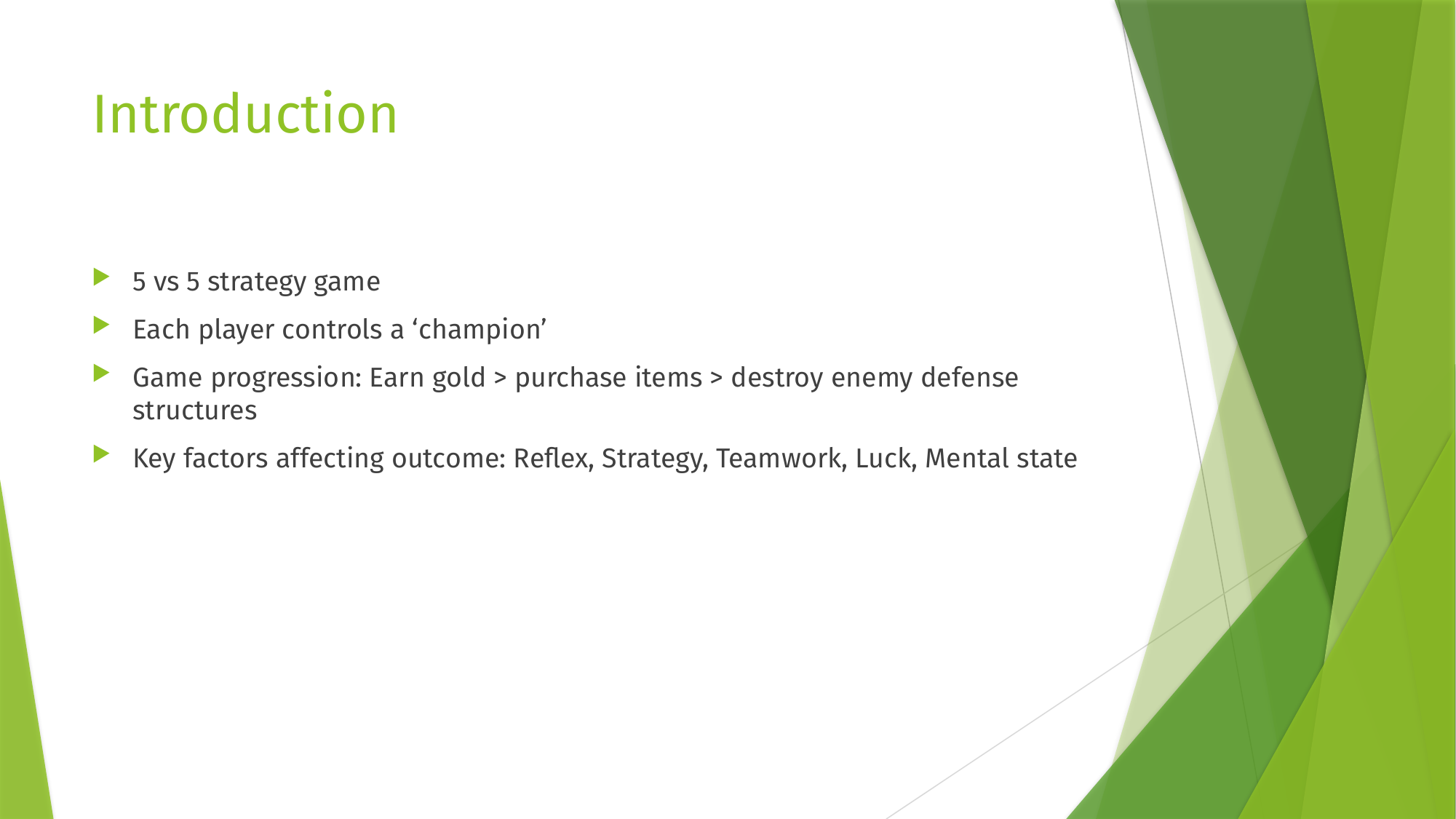

# Introduction
5 vs 5 strategy game
Each player controls a ‘champion’
Game progression: Earn gold > purchase items > destroy enemy defense structures
Key factors affecting outcome: Reflex, Strategy, Teamwork, Luck, Mental state